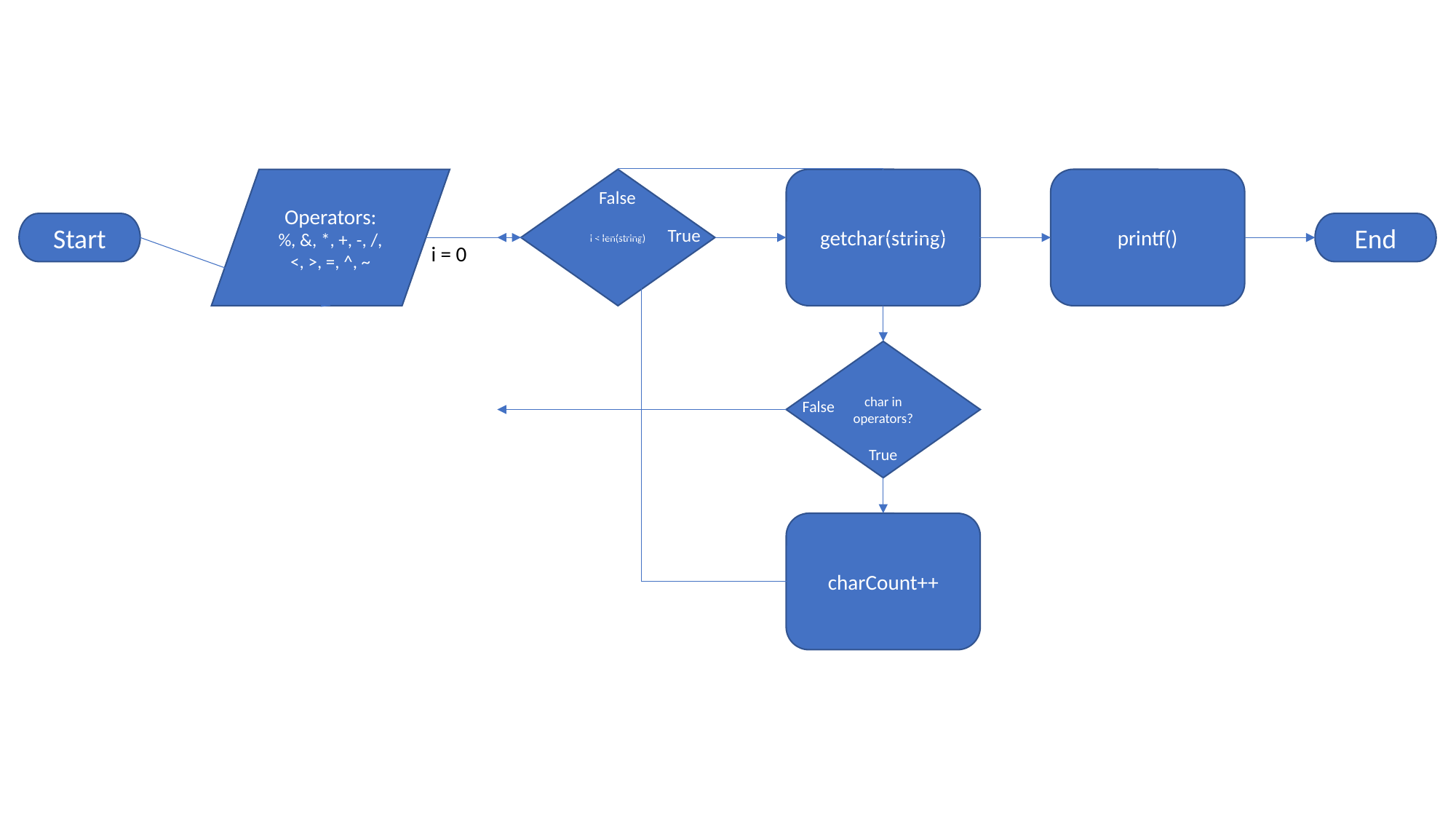

i < len(string)
False
True
getchar(string)
printf()
Operators:
%, &, *, +, -, /, <, >, =, ^, ~
End
Start
i = 0
char in operators?
False
True
charCount++